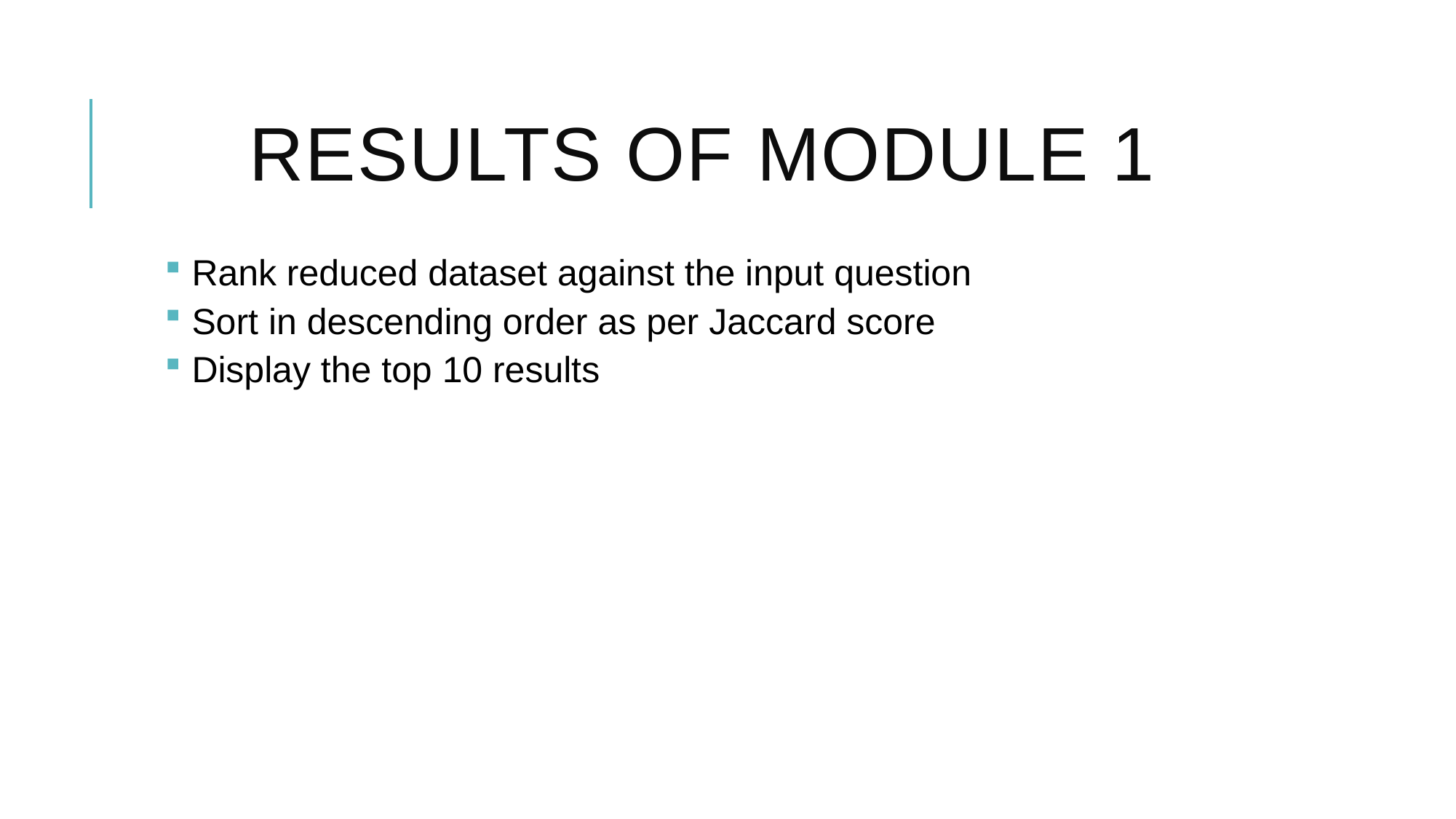

# Results of module 1
 Rank reduced dataset against the input question
 Sort in descending order as per Jaccard score
 Display the top 10 results